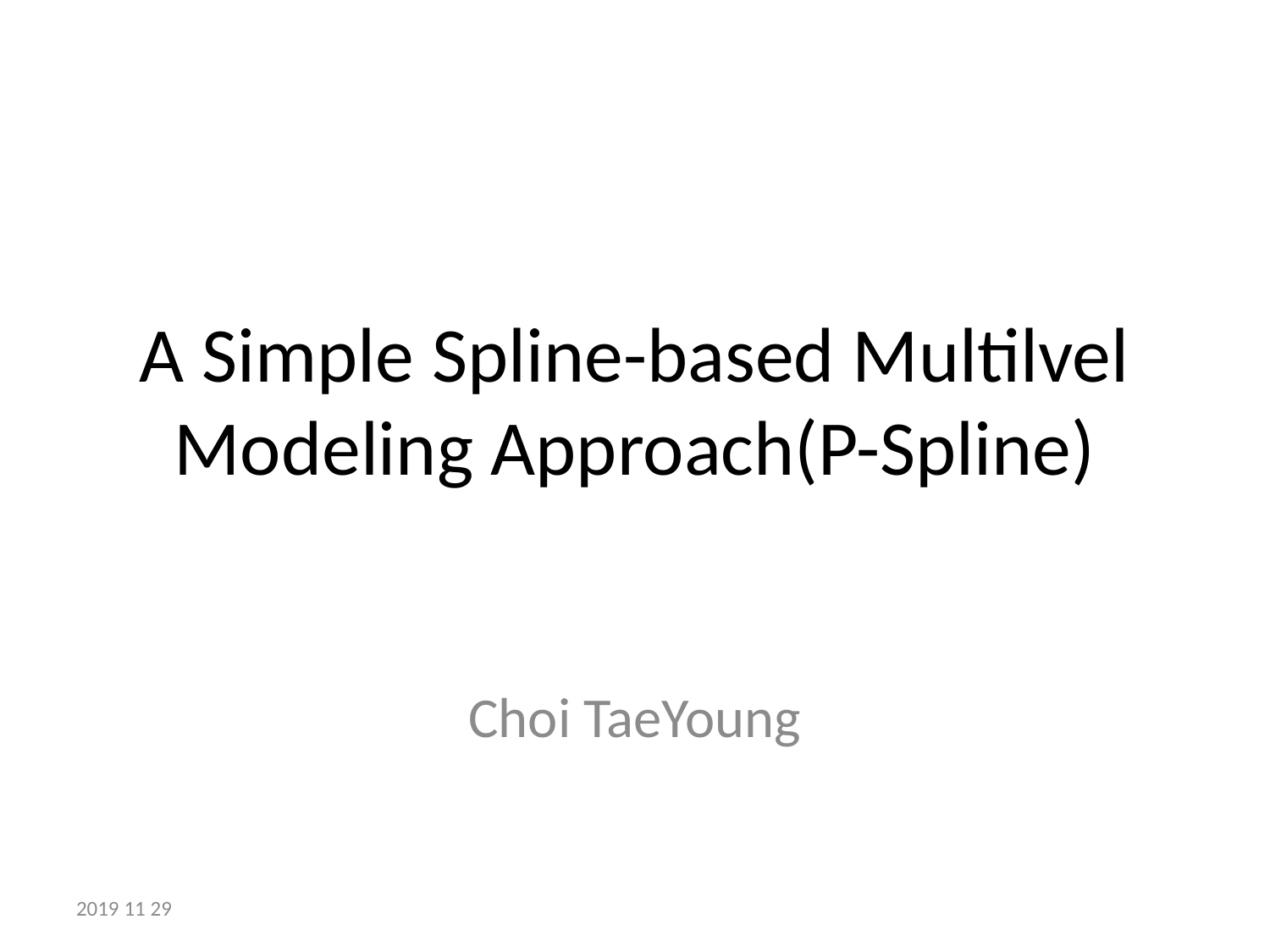

# A Simple Spline-based Multilvel Modeling Approach(P-Spline)
Choi TaeYoung
2019 11 29